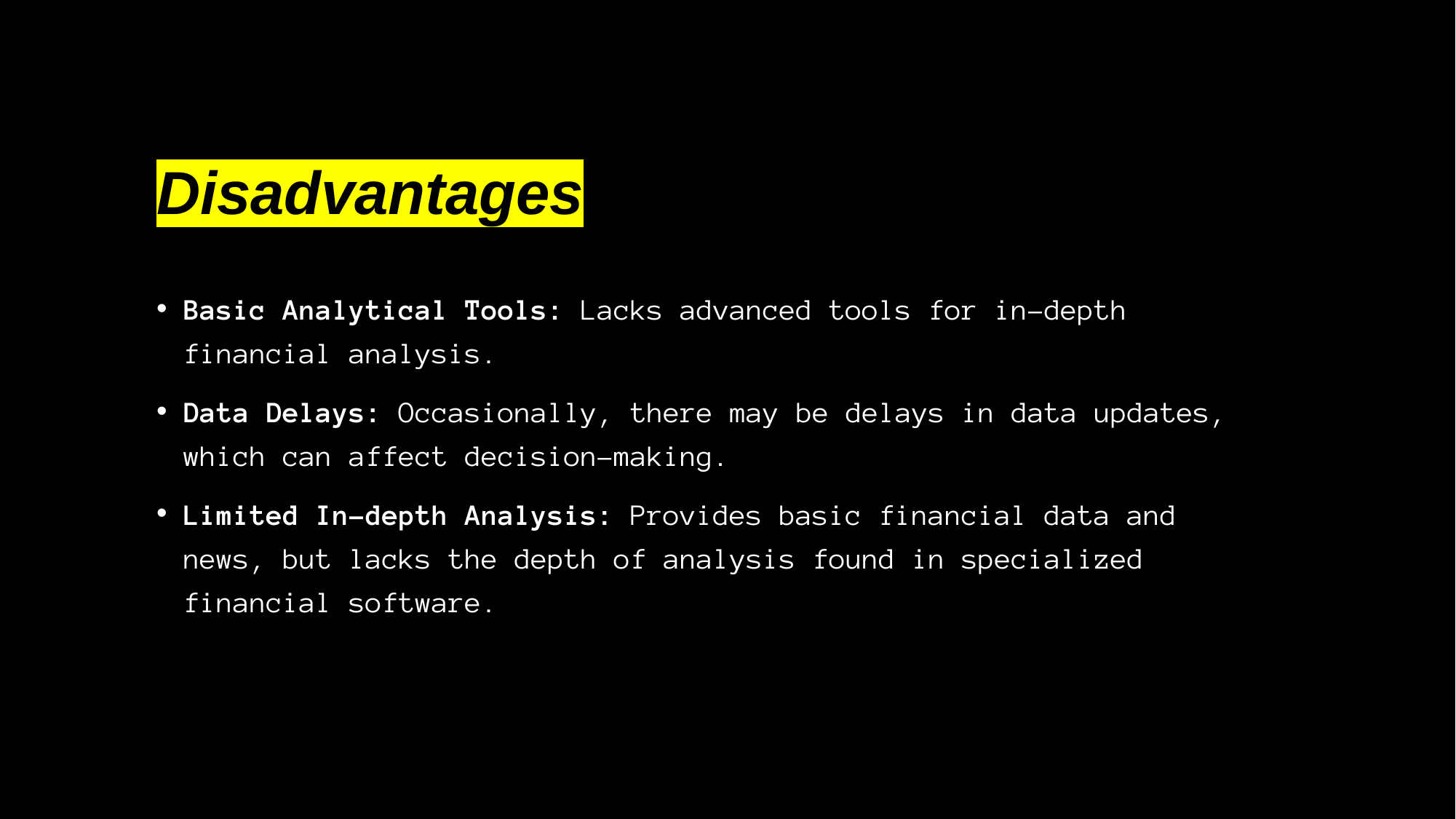

# Disadvantages
Basic Analytical Tools: Lacks advanced tools for in-depth financial analysis.
Data Delays: Occasionally, there may be delays in data updates, which can affect decision-making.
Limited In-depth Analysis: Provides basic financial data and news, but lacks the depth of analysis found in specialized financial software.